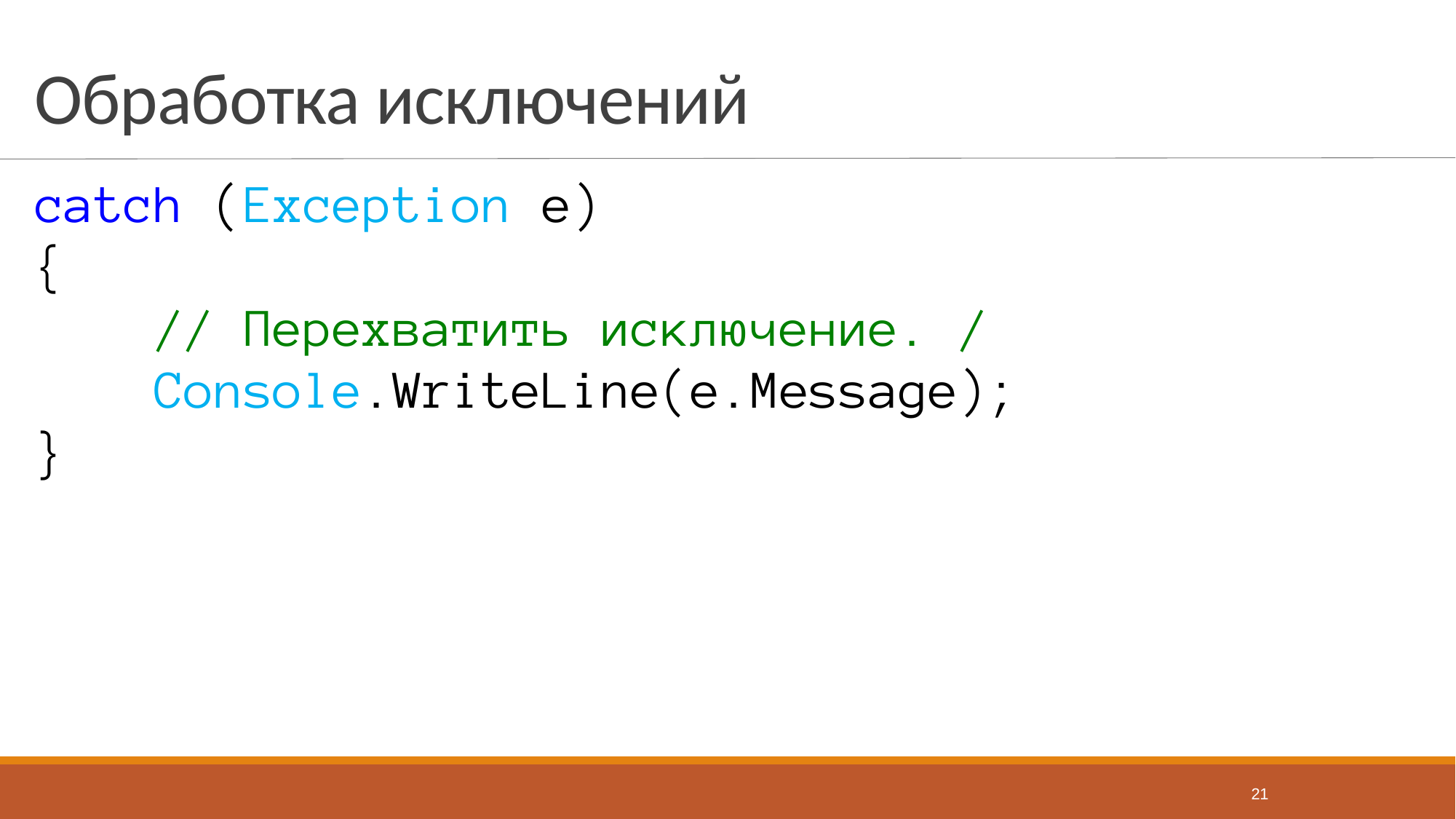

# Обработка исключений
catch (Exception e)
{
    // Перехватить исключение. /
    Console.WriteLine(e.Message);
}
21